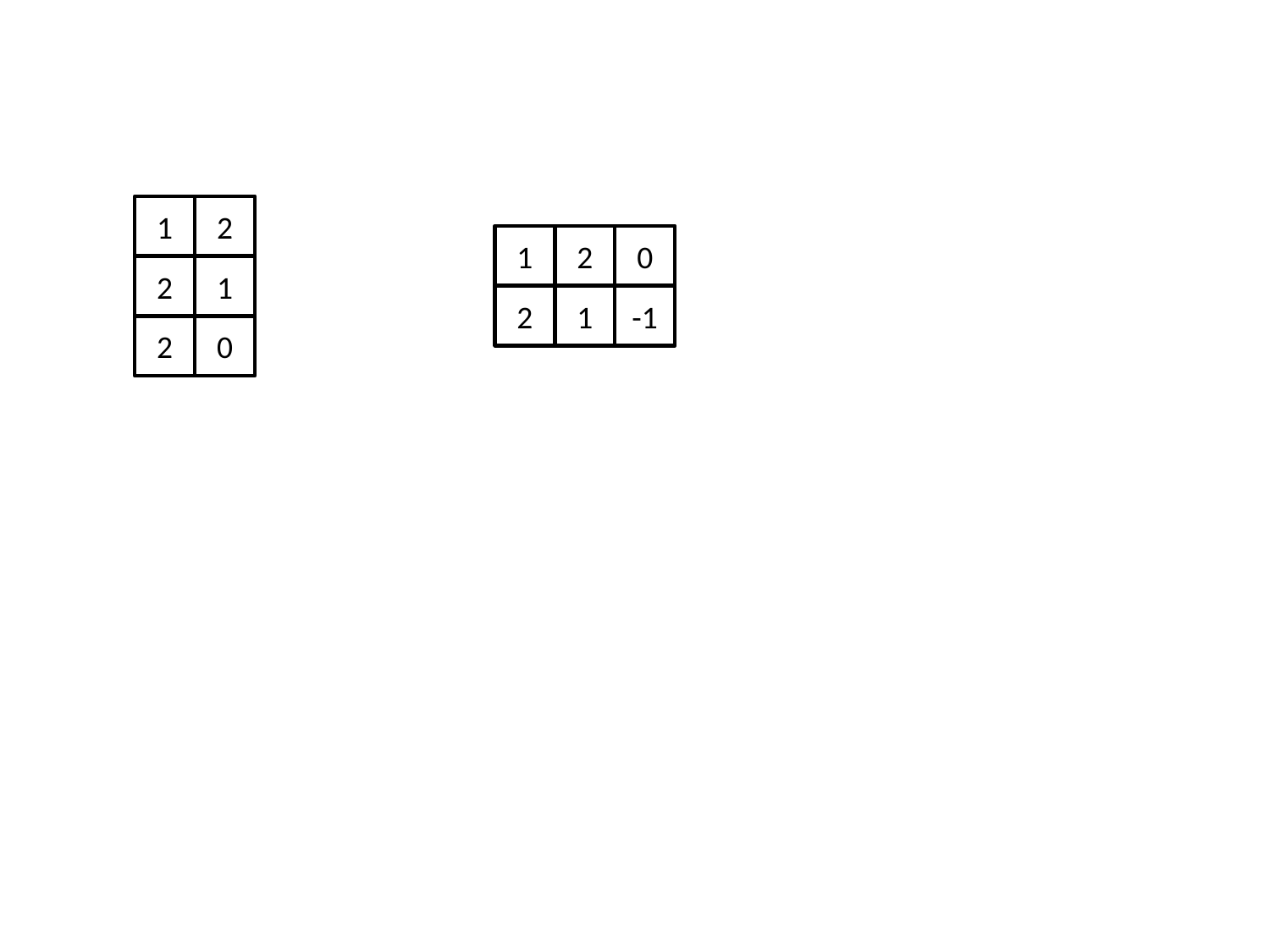

1
2
1
2
0
2
1
2
1
-1
2
0